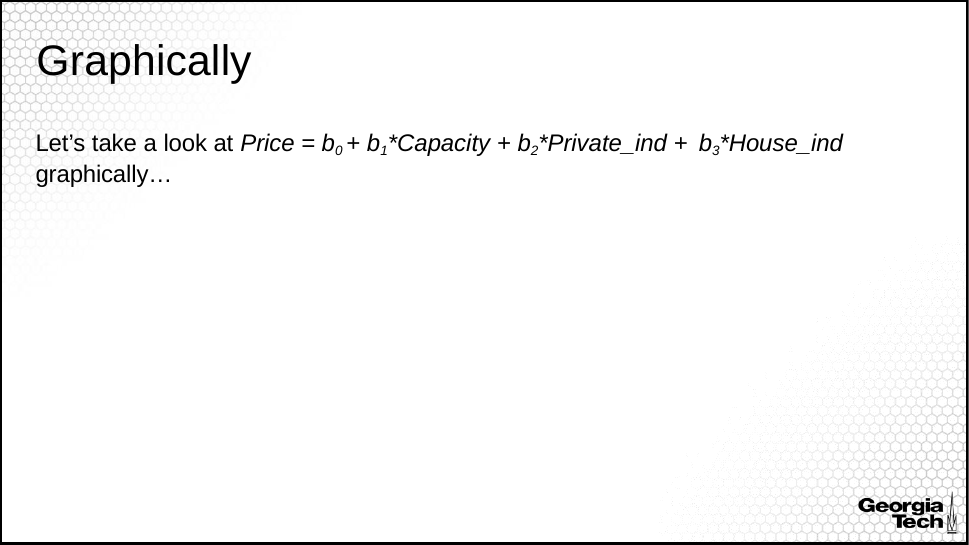

Graphically
Let’s take a look at Price = b0 + b1*Capacity + b2*Private_ind + b3*House_ind
graphically…